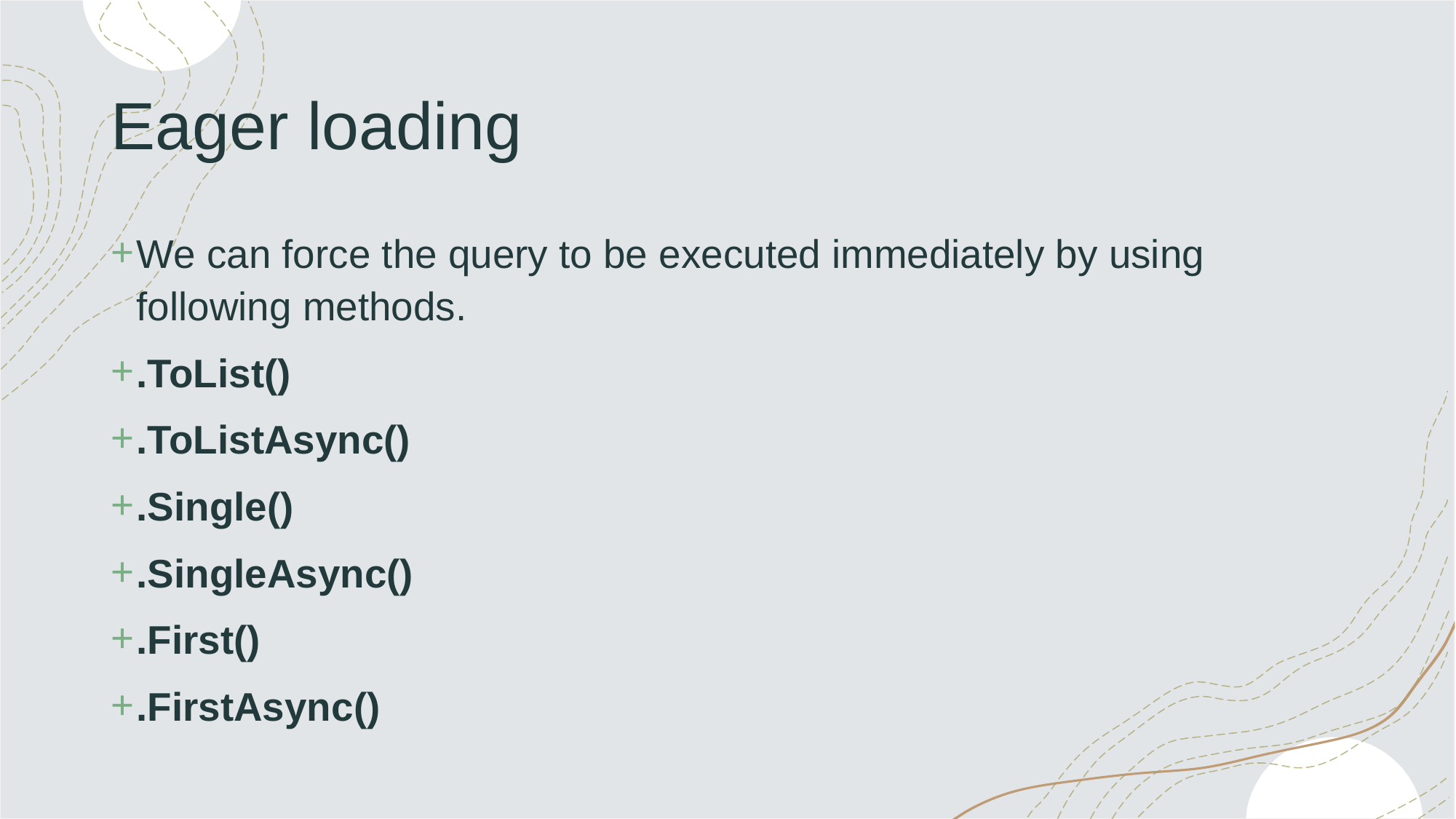

# Eager loading
We can force the query to be executed immediately by using following methods.
.ToList()
.ToListAsync()
.Single()
.SingleAsync()
.First()
.FirstAsync()